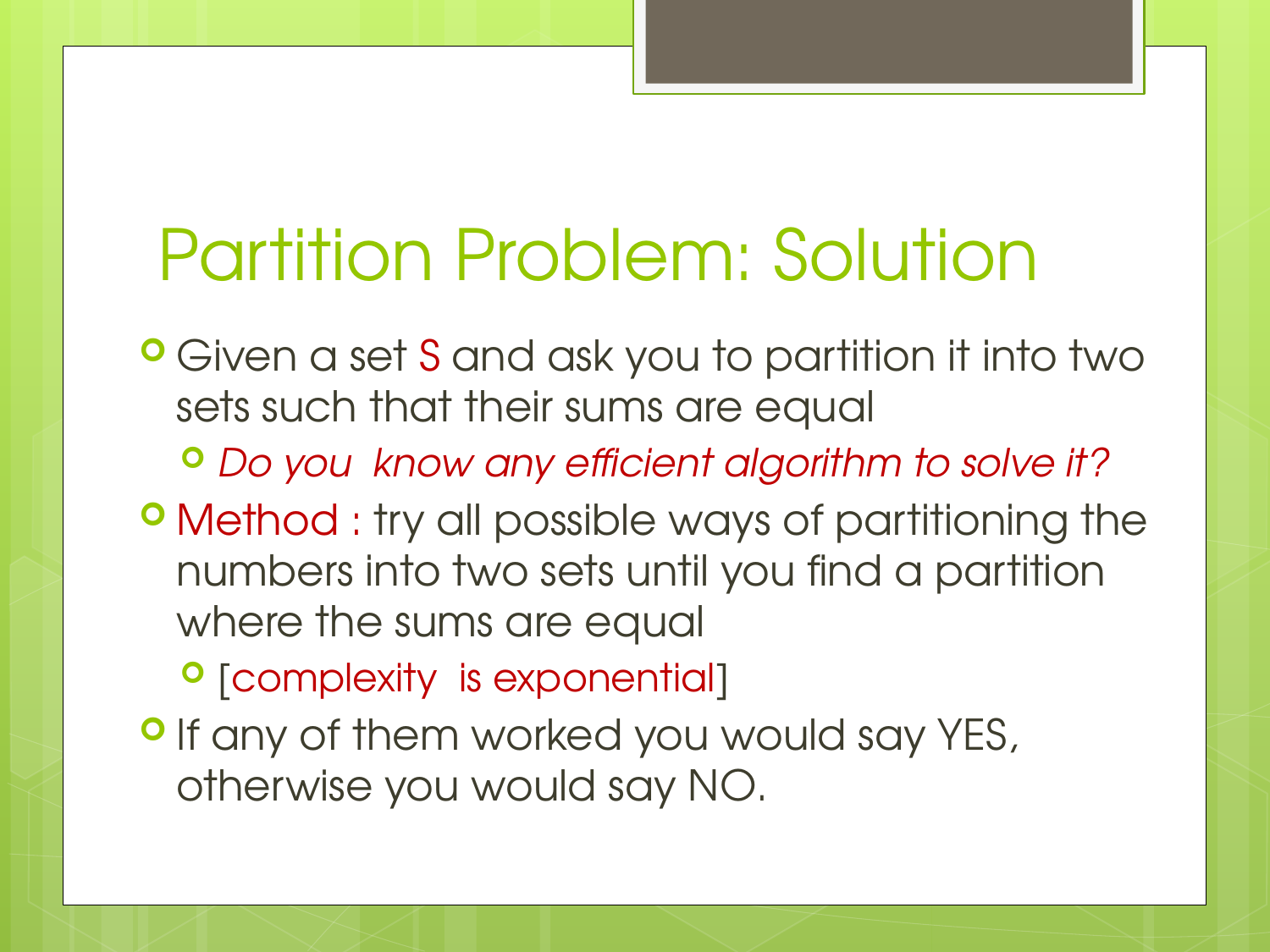

# Partition Problem: Solution
Given a set S and ask you to partition it into two sets such that their sums are equal
Do you  know any efficient algorithm to solve it?
Method : try all possible ways of partitioning the numbers into two sets until you find a partition where the sums are equal
[complexity  is exponential]
If any of them worked you would say YES, otherwise you would say NO.